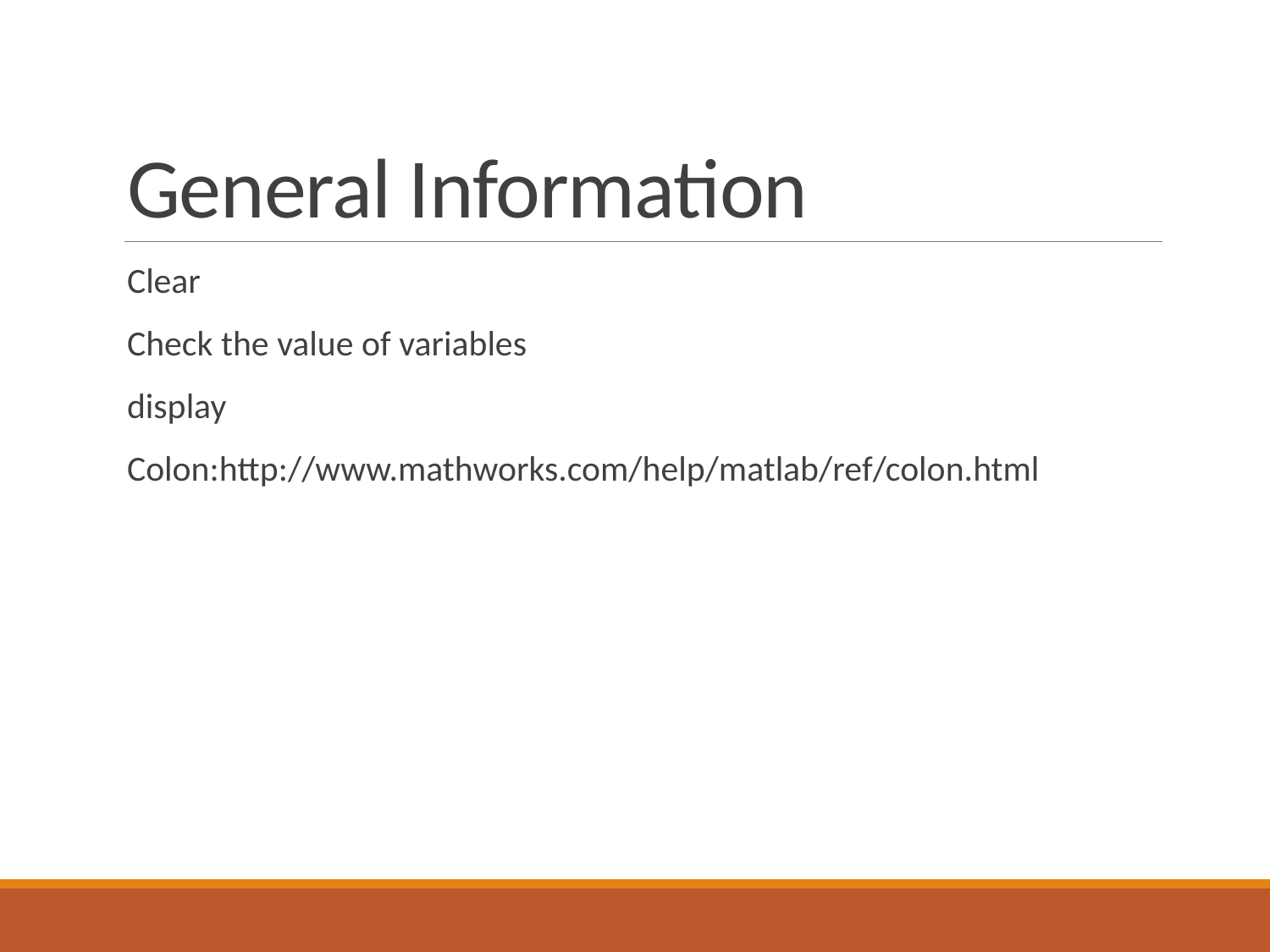

# General Information
Clear
Check the value of variables
display
Colon:http://www.mathworks.com/help/matlab/ref/colon.html